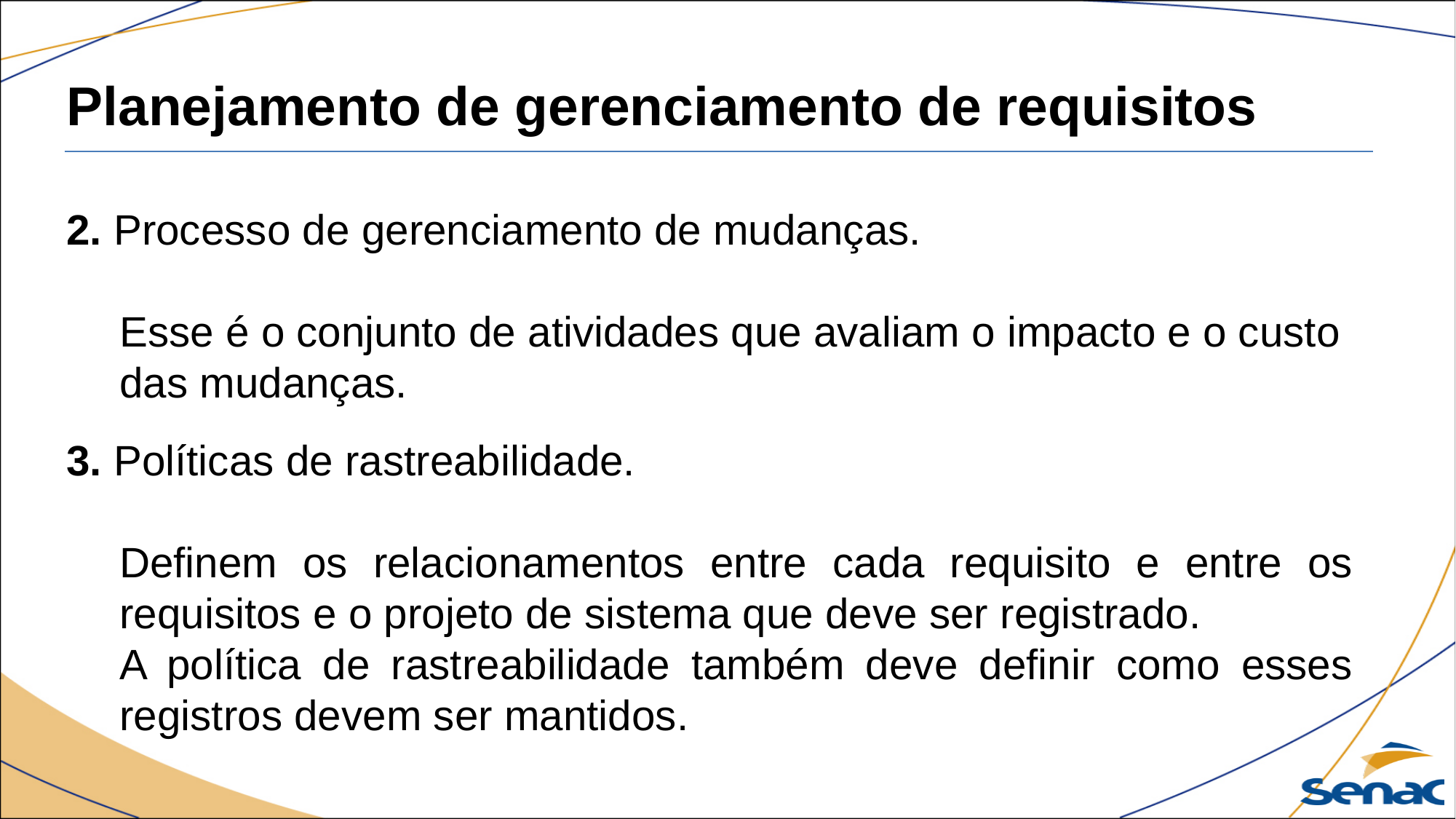

Planejamento de gerenciamento de requisitos
2. Processo de gerenciamento de mudanças.

Esse é o conjunto de atividades que avaliam o impacto e o custo das mudanças.

3. Políticas de rastreabilidade.

Definem os relacionamentos entre cada requisito e entre os requisitos e o projeto de sistema que deve ser registrado.
A política de rastreabilidade também deve definir como esses registros devem ser mantidos.